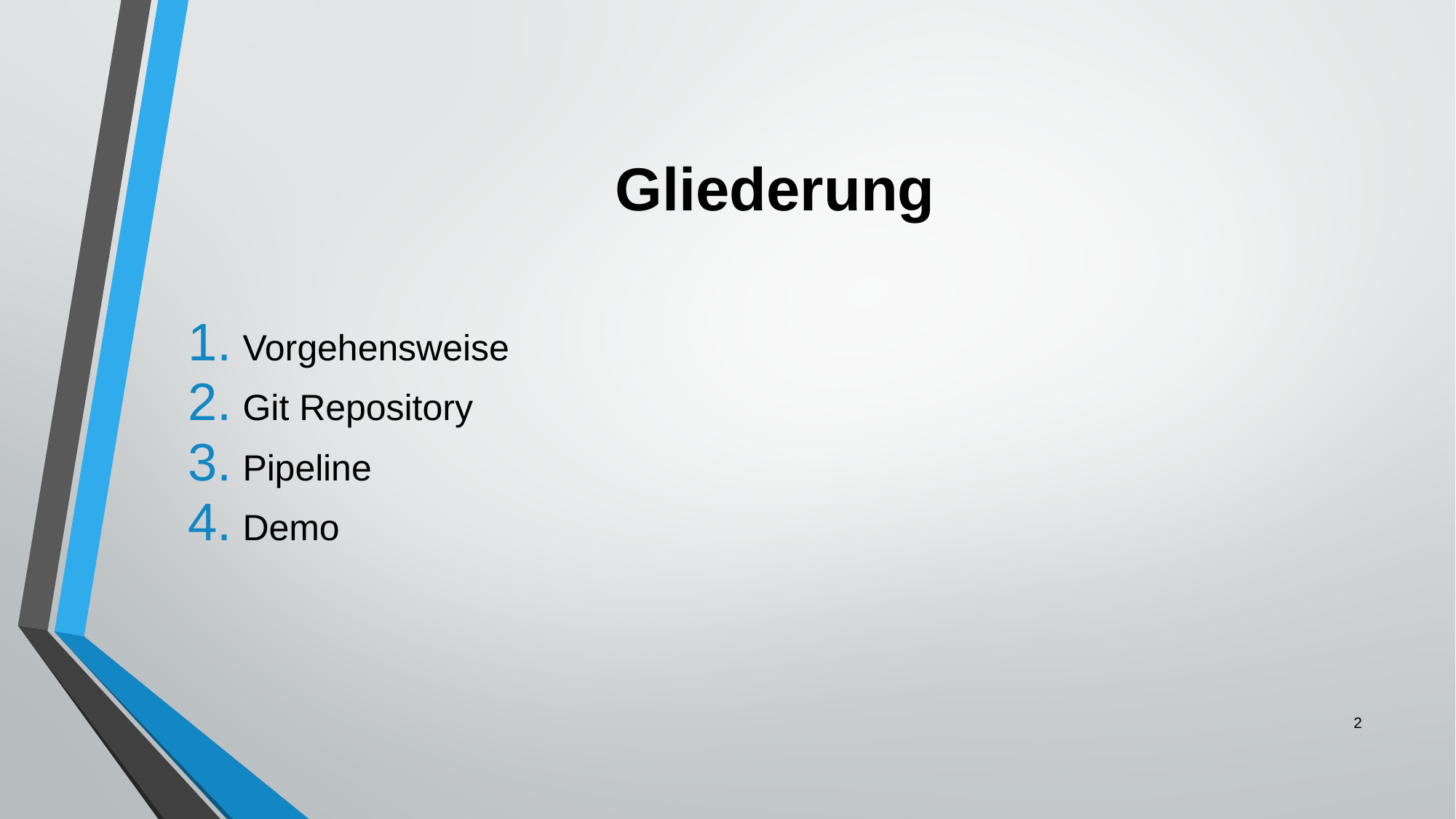

# Gliederung
Vorgehensweise
Git Repository
Pipeline
Demo
2